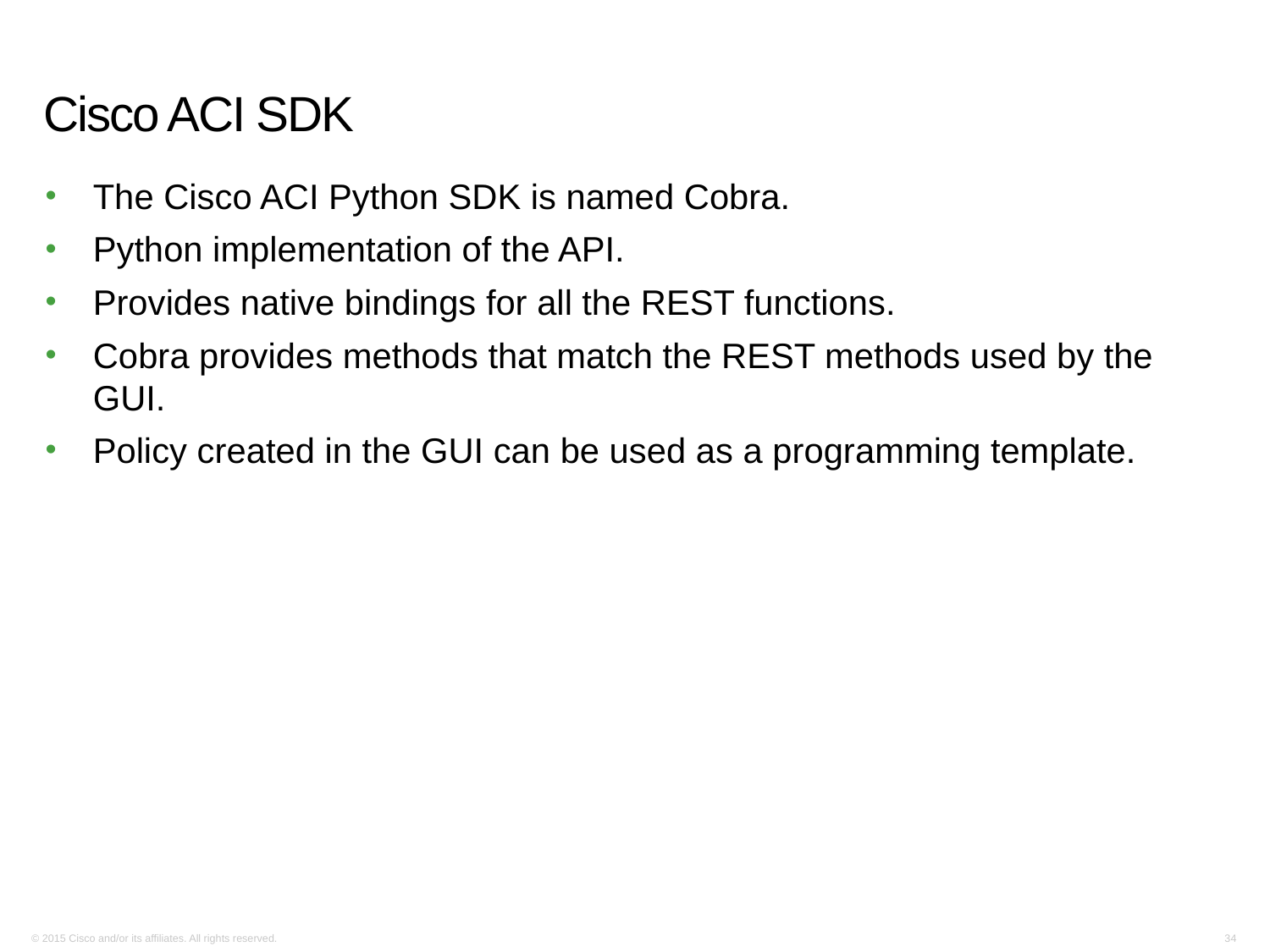

# Cisco ACI SDK

The Cisco ACI Python SDK is named Cobra.
Python implementation of the API.
Provides native bindings for all the REST functions.
Cobra provides methods that match the REST methods used by the GUI.
Policy created in the GUI can be used as a programming template.
© 2015 Cisco and/or its affiliates. All rights reserved.
34